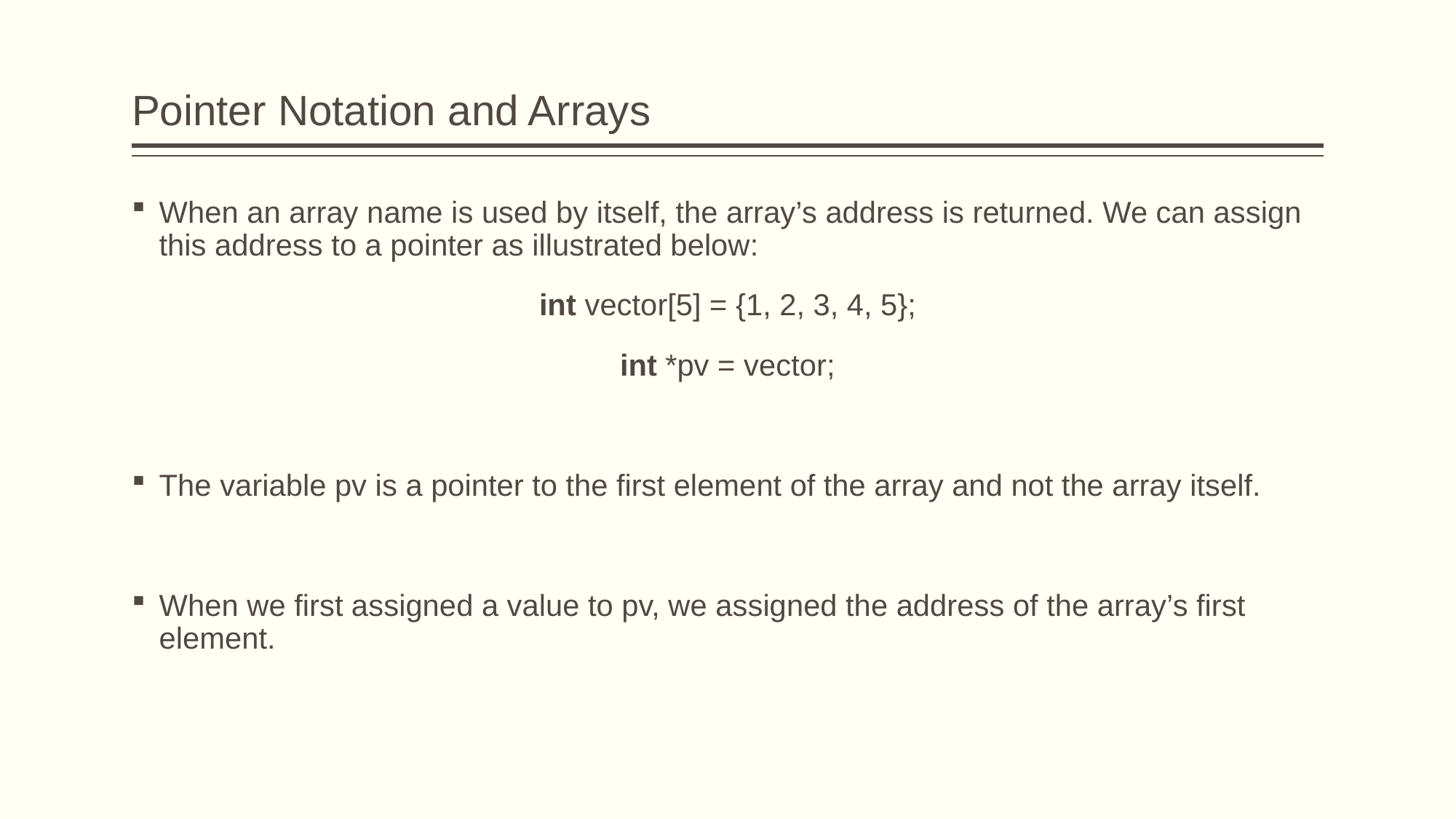

# Pointer Notation and Arrays
When an array name is used by itself, the array’s address is returned. We can assign this address to a pointer as illustrated below:
int vector[5] = {1, 2, 3, 4, 5};
int *pv = vector;

The variable pv is a pointer to the first element of the array and not the array itself.

When we first assigned a value to pv, we assigned the address of the array’s first element.